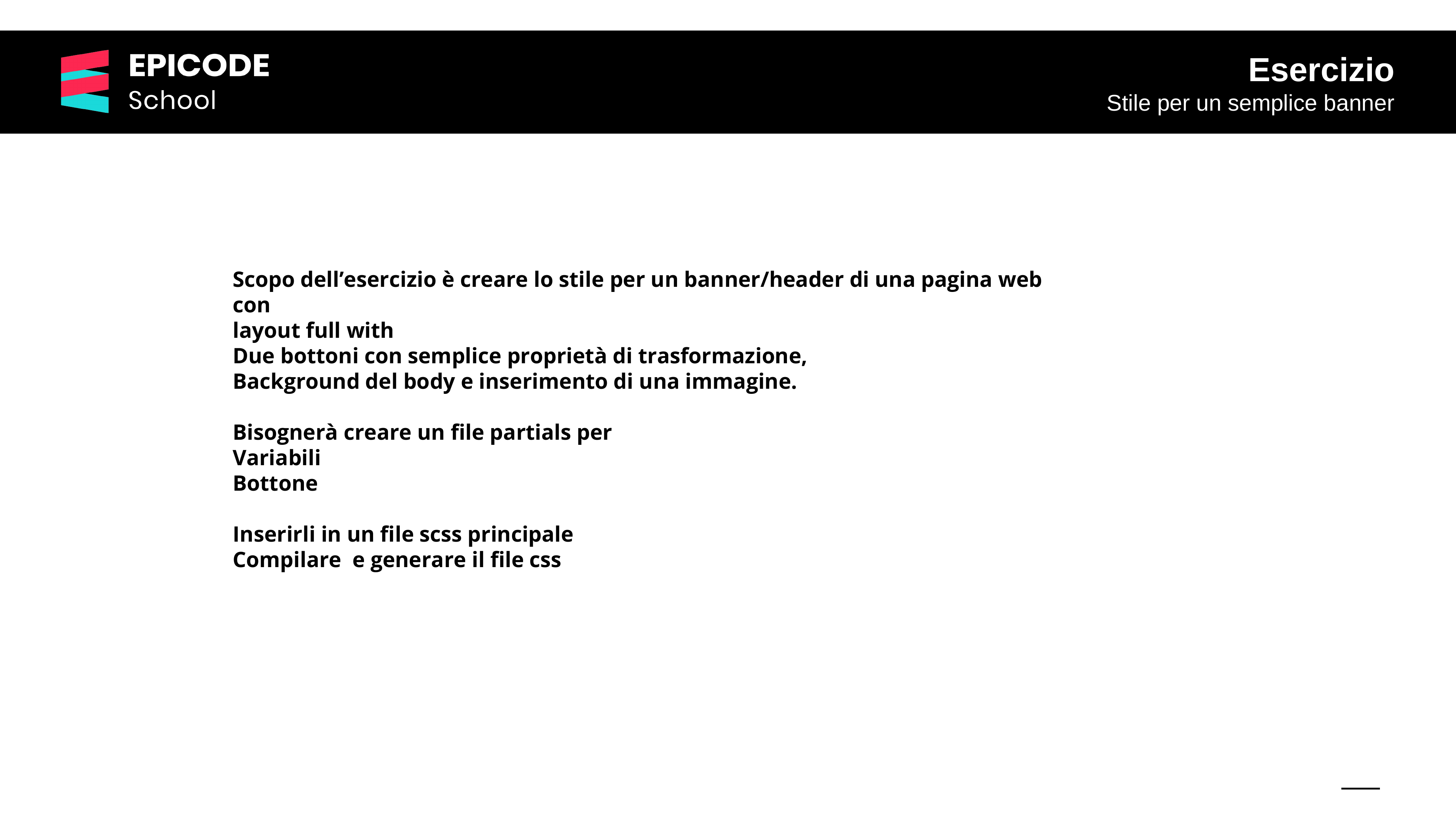

Esercizio
Stile per un semplice banner
Scopo dell’esercizio è creare lo stile per un banner/header di una pagina web con
layout full with
Due bottoni con semplice proprietà di trasformazione,
Background del body e inserimento di una immagine.

Bisognerà creare un file partials per
Variabili
Bottone

Inserirli in un file scss principale
Compilare  e generare il file css
2